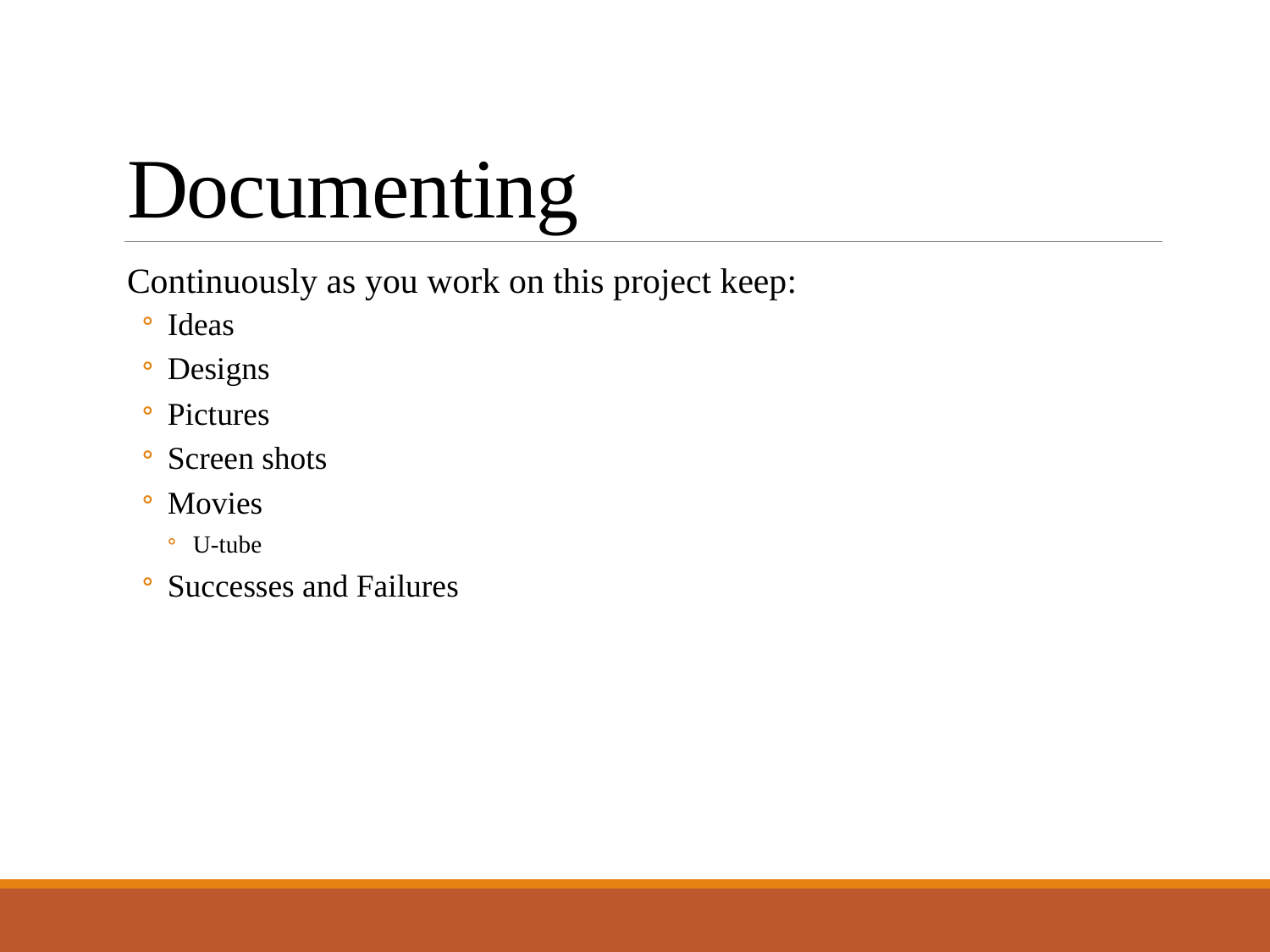

# Documenting
Continuously as you work on this project keep:
Ideas
Designs
Pictures
Screen shots
Movies
U-tube
Successes and Failures